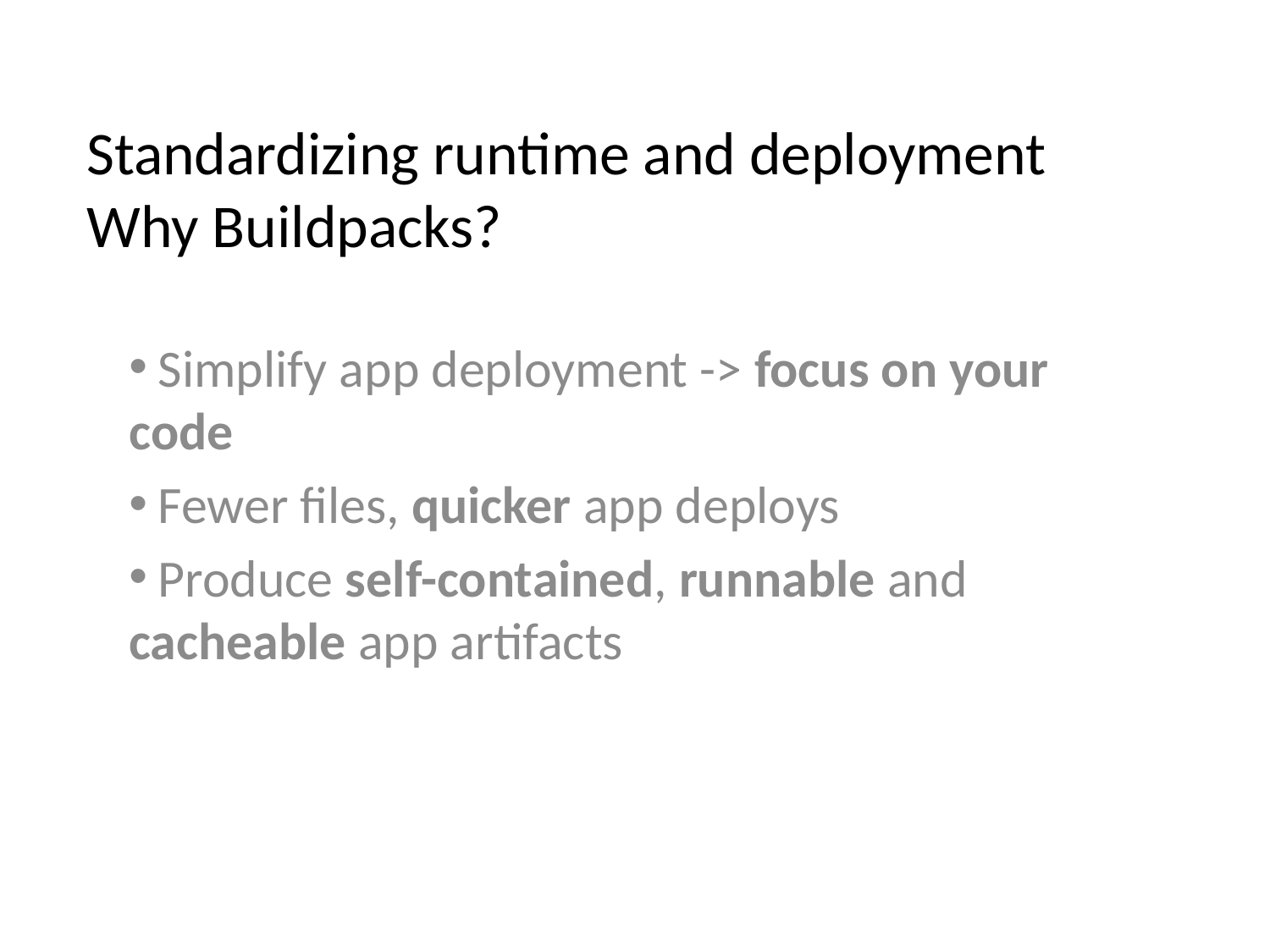

# Standardizing runtime and deployment Why Buildpacks?
 Simplify app deployment -> focus on your code
 Fewer files, quicker app deploys
 Produce self-contained, runnable and cacheable app artifacts